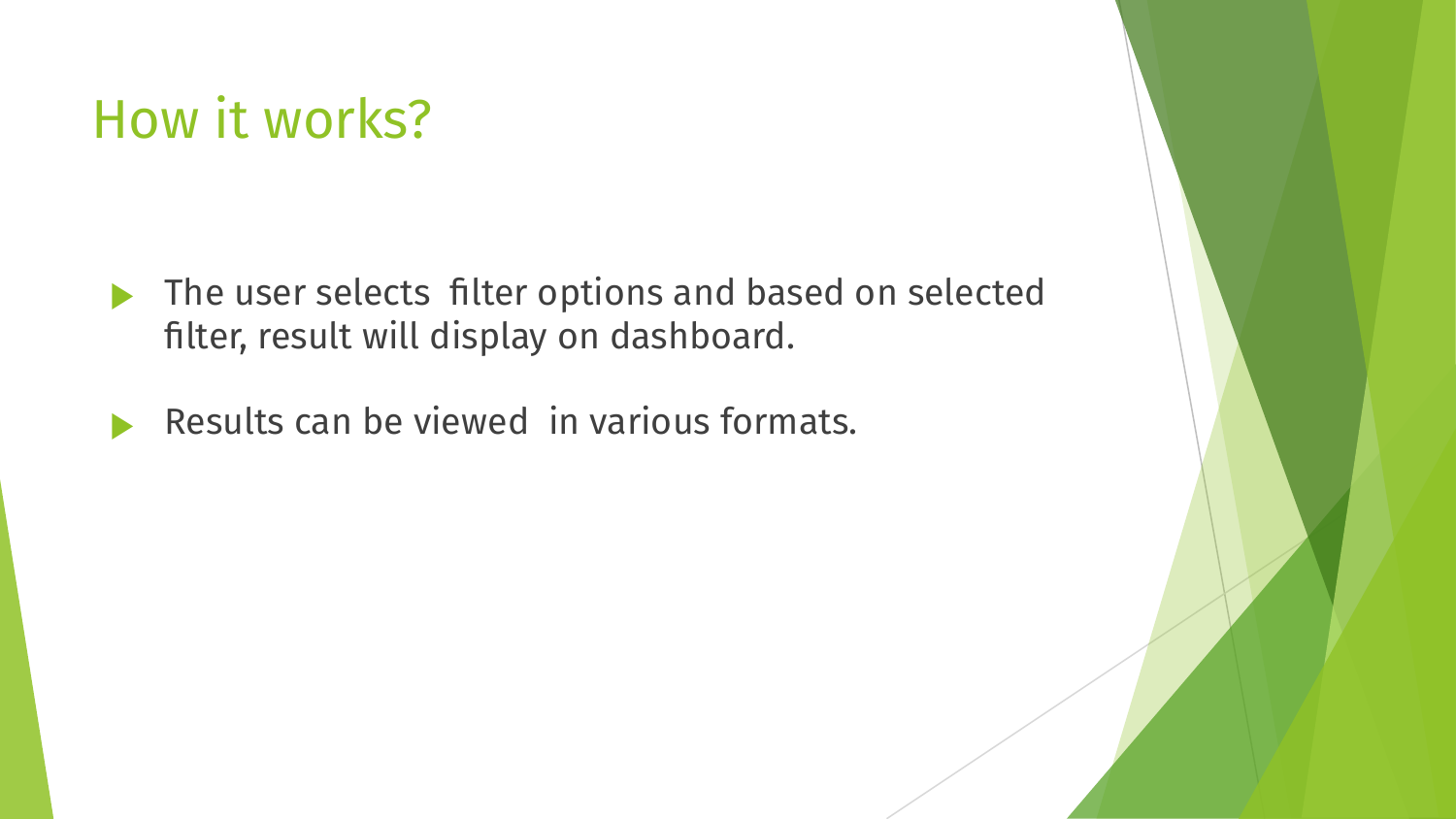

# How it works?
The user selects  filter options and based on selected filter, result will display on dashboard.
Results can be viewed  in various formats.